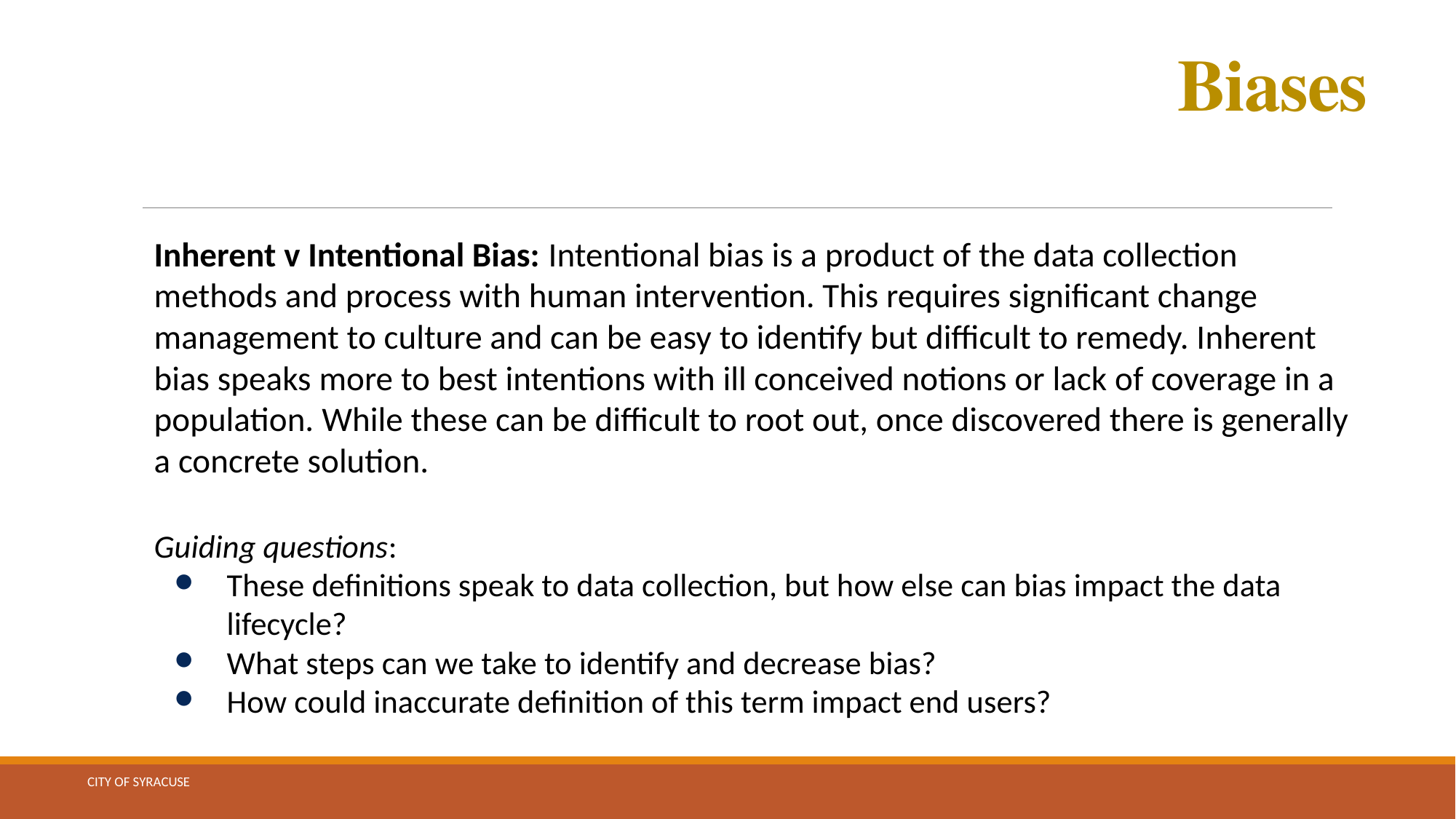

# Biases
Inherent v Intentional Bias: Intentional bias is a product of the data collection methods and process with human intervention. This requires significant change management to culture and can be easy to identify but difficult to remedy. Inherent bias speaks more to best intentions with ill conceived notions or lack of coverage in a population. While these can be difficult to root out, once discovered there is generally a concrete solution.

Guiding questions:
These definitions speak to data collection, but how else can bias impact the data lifecycle?
What steps can we take to identify and decrease bias?
How could inaccurate definition of this term impact end users?
CITY OF SYRACUSE